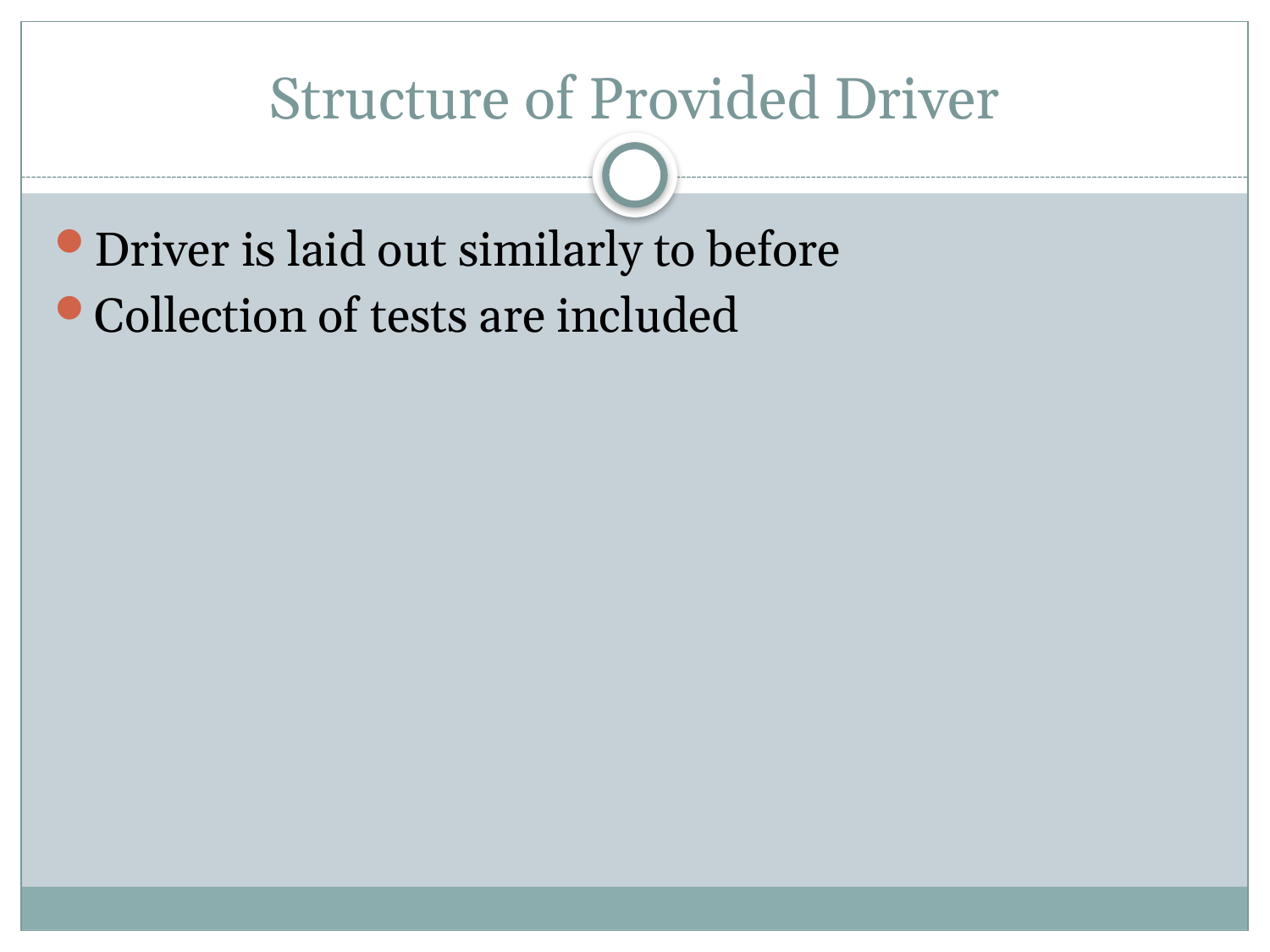

# Structure of Provided Driver
Driver is laid out similarly to before
Collection of tests are included